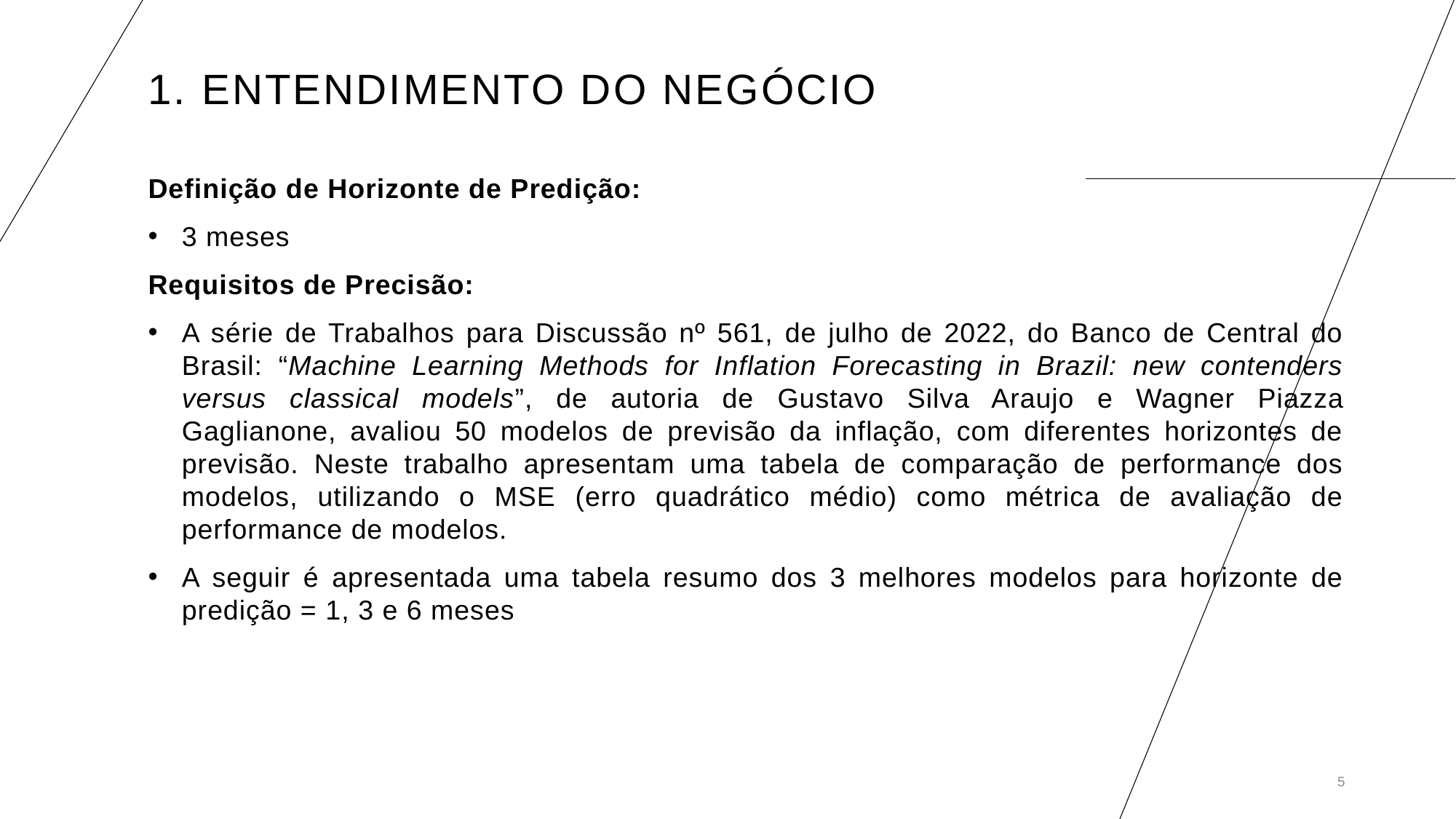

1. ENTENDIMENTO DO NEGÓCIO
Definição de Horizonte de Predição:
3 meses
Requisitos de Precisão:
A série de Trabalhos para Discussão nº 561, de julho de 2022, do Banco de Central do Brasil: “Machine Learning Methods for Inflation Forecasting in Brazil: new contenders versus classical models”, de autoria de Gustavo Silva Araujo e Wagner Piazza Gaglianone, avaliou 50 modelos de previsão da inflação, com diferentes horizontes de previsão. Neste trabalho apresentam uma tabela de comparação de performance dos modelos, utilizando o MSE (erro quadrático médio) como métrica de avaliação de performance de modelos.
A seguir é apresentada uma tabela resumo dos 3 melhores modelos para horizonte de predição = 1, 3 e 6 meses

5